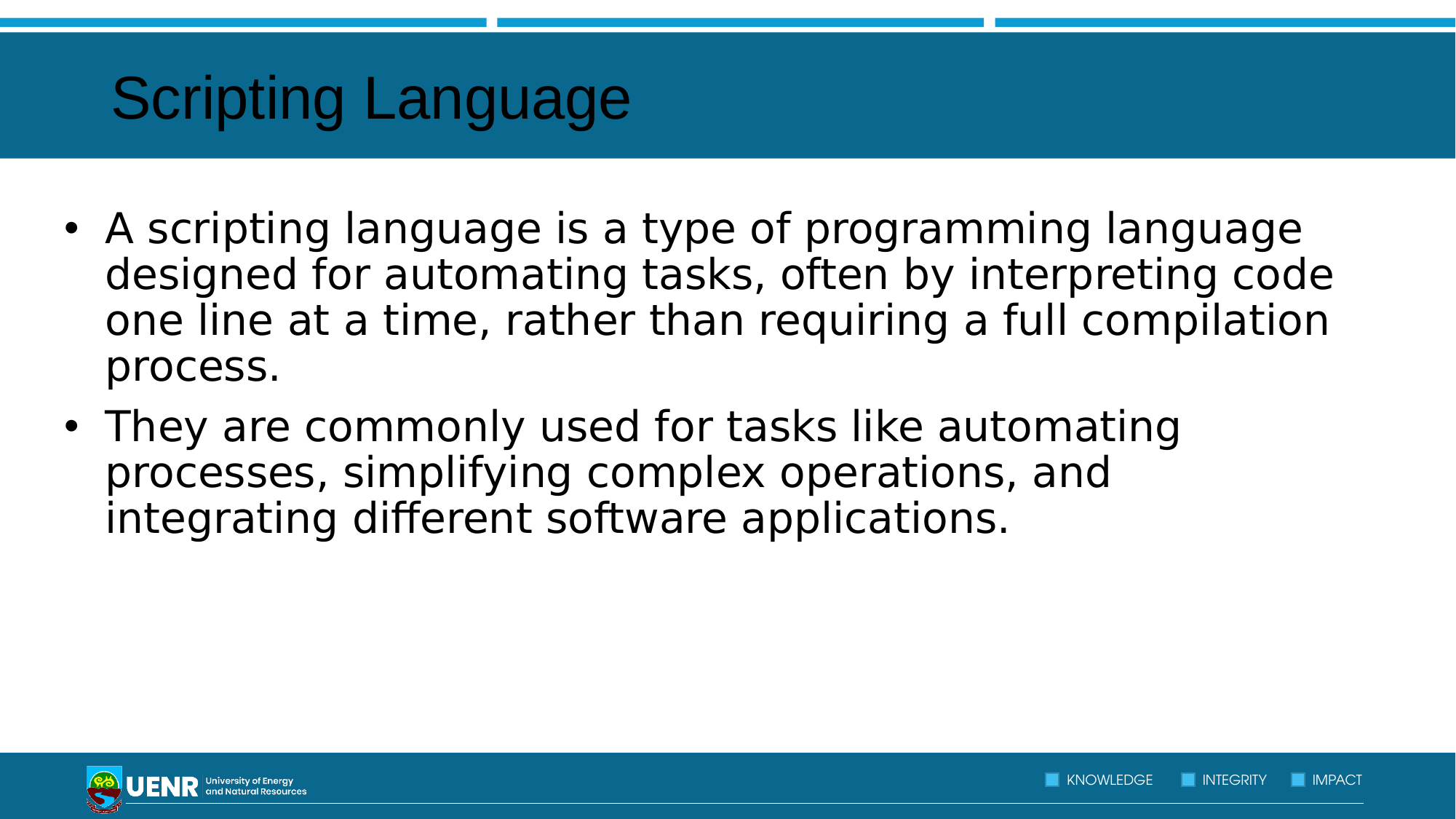

# Scripting Language
A scripting language is a type of programming language designed for automating tasks, often by interpreting code one line at a time, rather than requiring a full compilation process.
They are commonly used for tasks like automating processes, simplifying complex operations, and integrating different software applications.